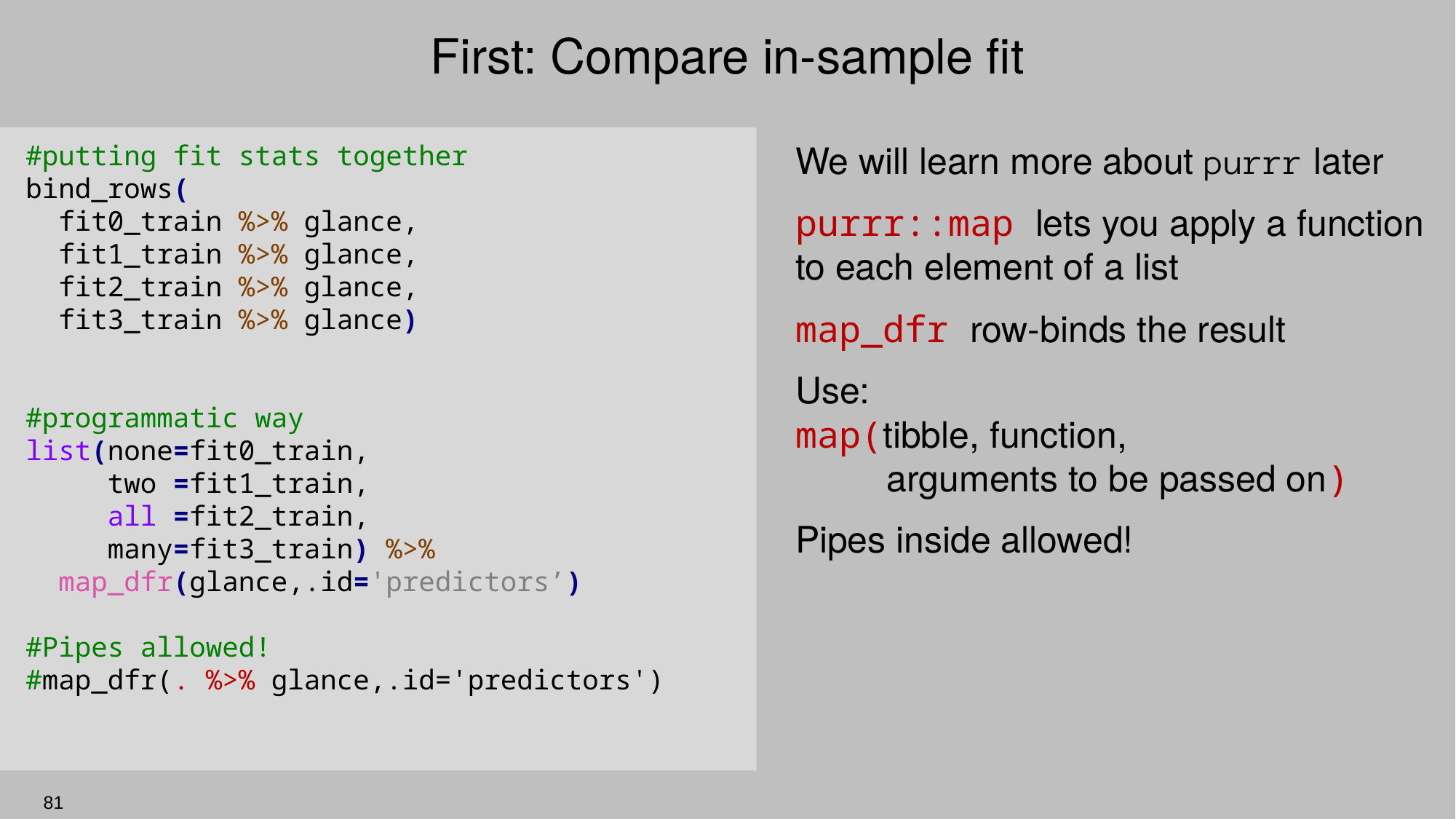

# First: Compare in-sample fit
#putting fit stats together
bind_rows(
  fit0_train %>% glance,
  fit1_train %>% glance,
  fit2_train %>% glance,
  fit3_train %>% glance)

#programmatic way
list(none=fit0_train,
     two =fit1_train,
     all =fit2_train,
     many=fit3_train) %>%
  map_dfr(glance,.id='predictors’)

#Pipes allowed!
#map_dfr(. %>% glance,.id='predictors')

We will learn more about purrr later
purrr::map lets you apply a function to each element of a list
map_dfr row-binds the result
Use:
map(tibble, function,
         arguments to be passed on)
Pipes inside allowed!